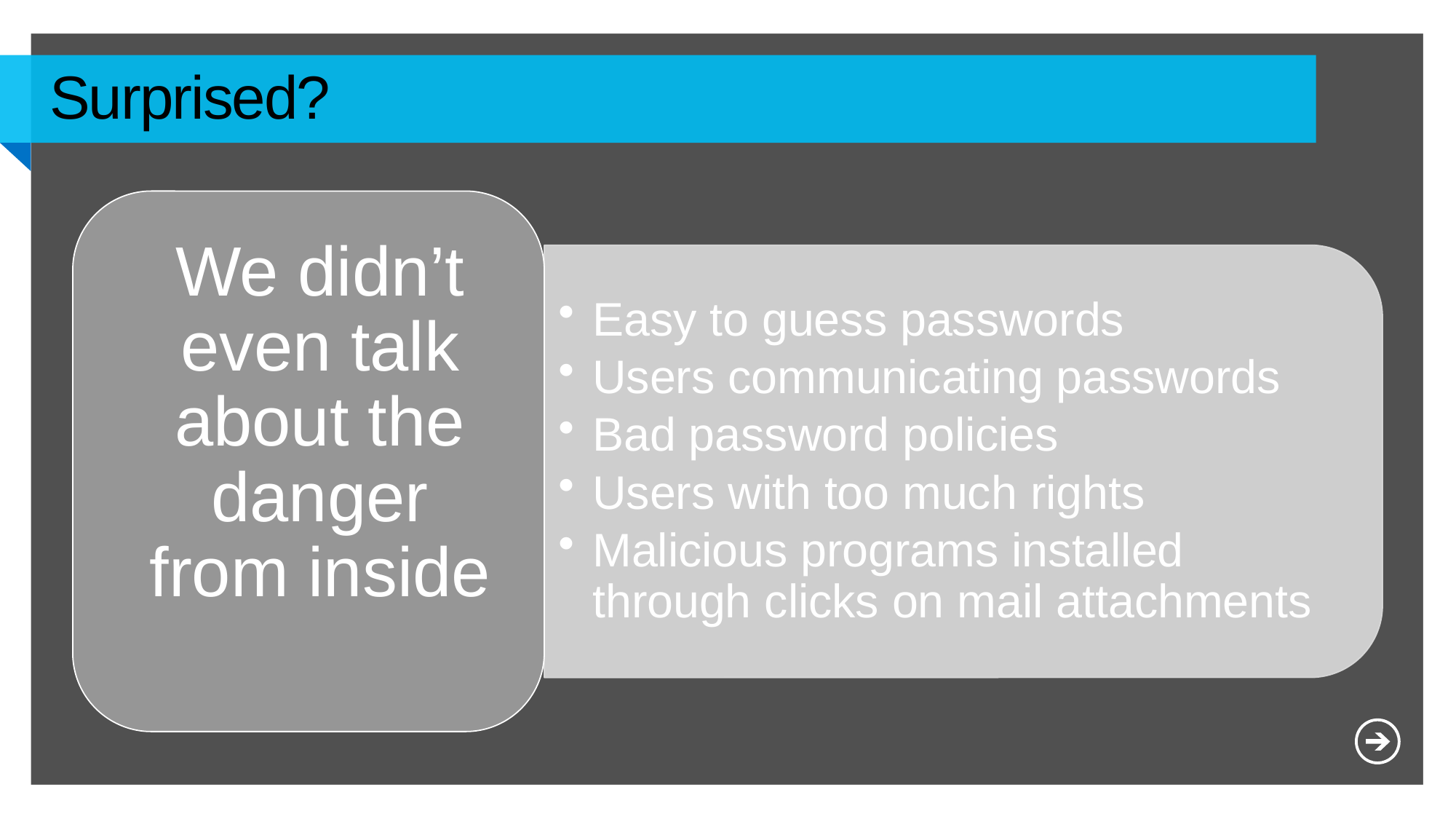

# Surprised?
Easy to guess passwords
Users communicating passwords
Bad password policies
Users with too much rights
Malicious programs installed through clicks on mail attachments
We didn’t even talk about the danger from inside